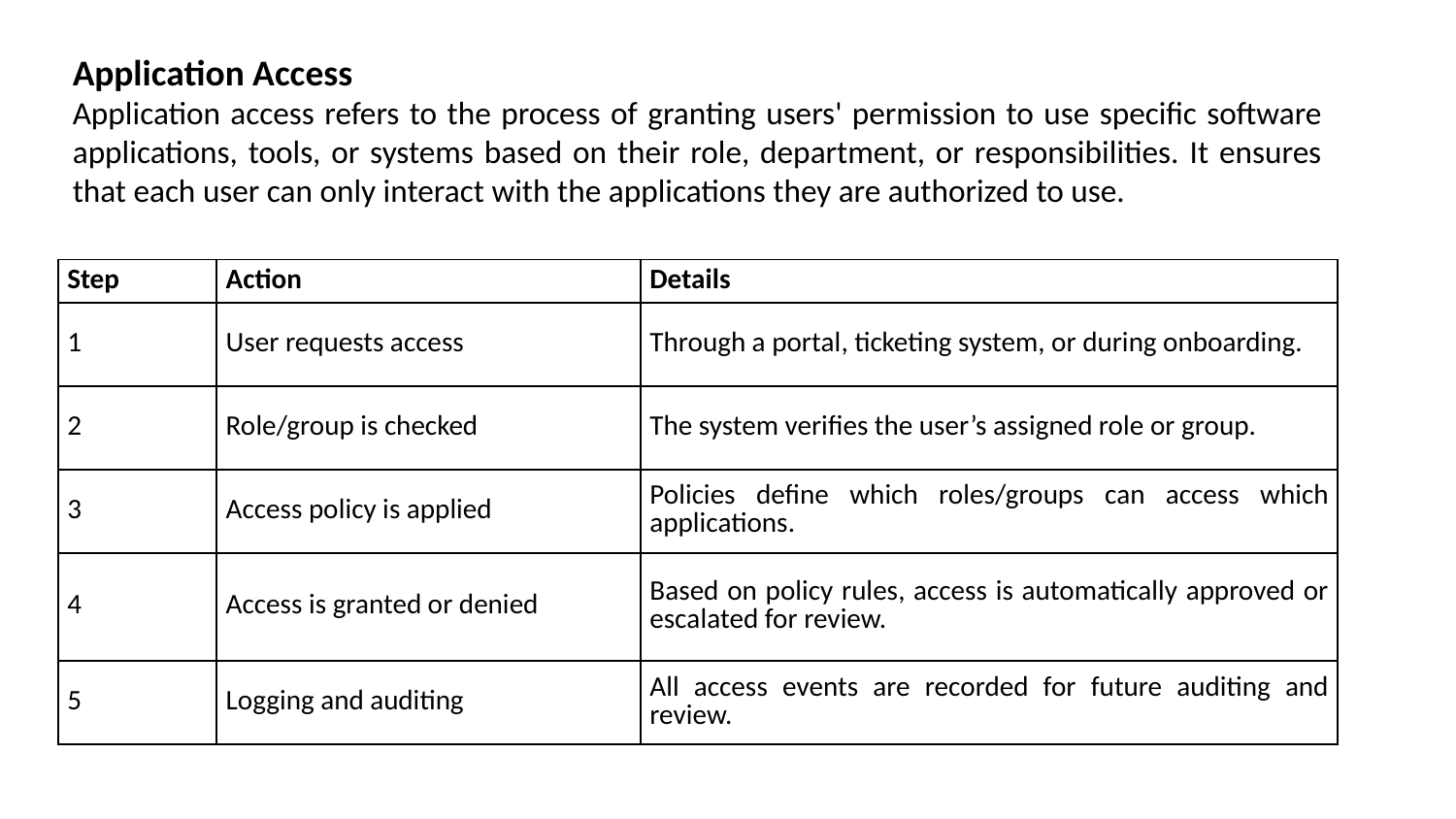

Application Access
Application access refers to the process of granting users' permission to use specific software applications, tools, or systems based on their role, department, or responsibilities. It ensures that each user can only interact with the applications they are authorized to use.

| Step | Action | Details |
| --- | --- | --- |
| 1 | User requests access | Through a portal, ticketing system, or during onboarding. |
| 2 | Role/group is checked | The system verifies the user’s assigned role or group. |
| 3 | Access policy is applied | Policies define which roles/groups can access which applications. |
| 4 | Access is granted or denied | Based on policy rules, access is automatically approved or escalated for review. |
| 5 | Logging and auditing | All access events are recorded for future auditing and review. |